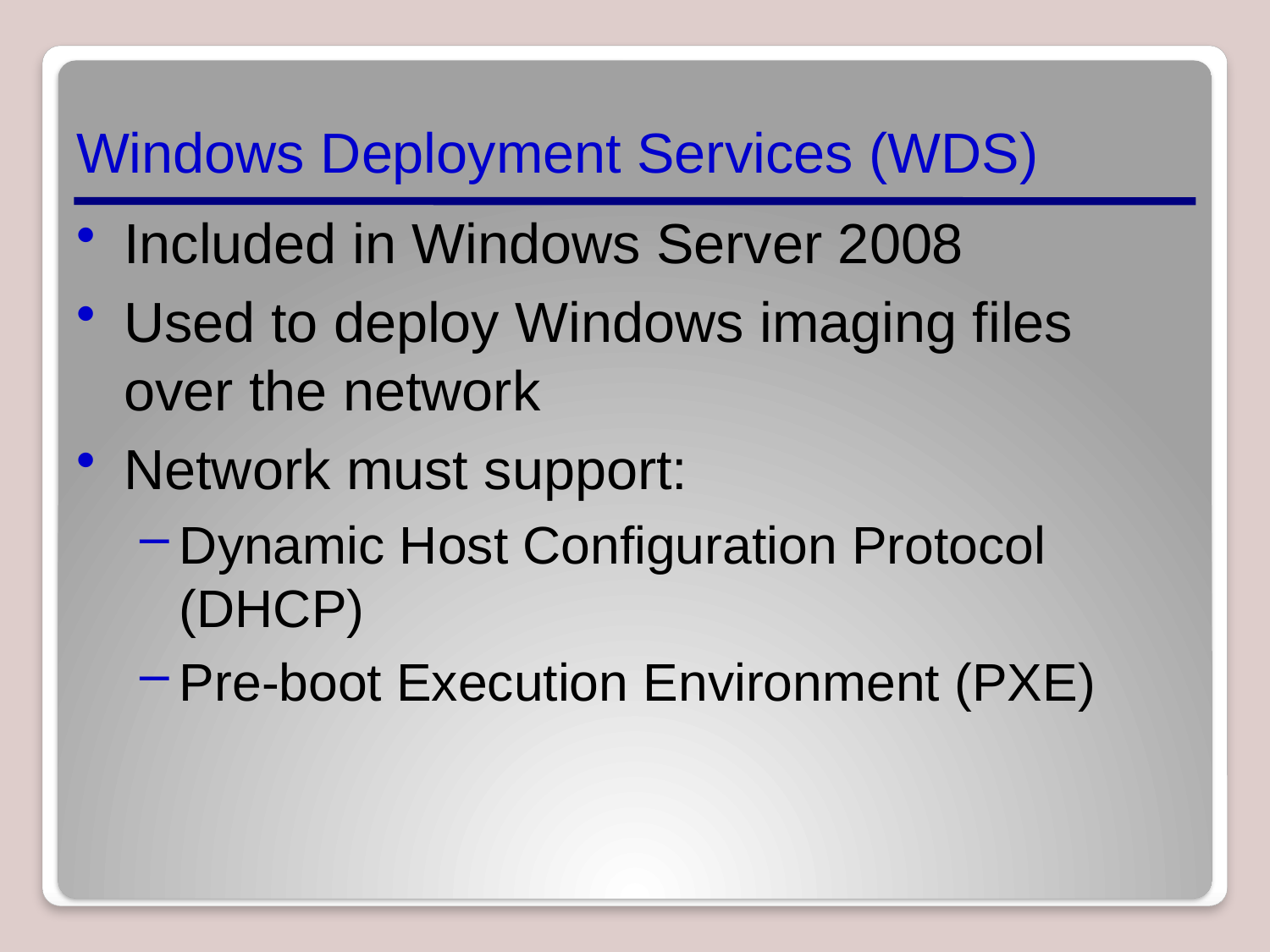

# Windows Deployment Services (WDS)
Included in Windows Server 2008
Used to deploy Windows imaging files over the network
Network must support:
Dynamic Host Configuration Protocol (DHCP)
Pre-boot Execution Environment (PXE)